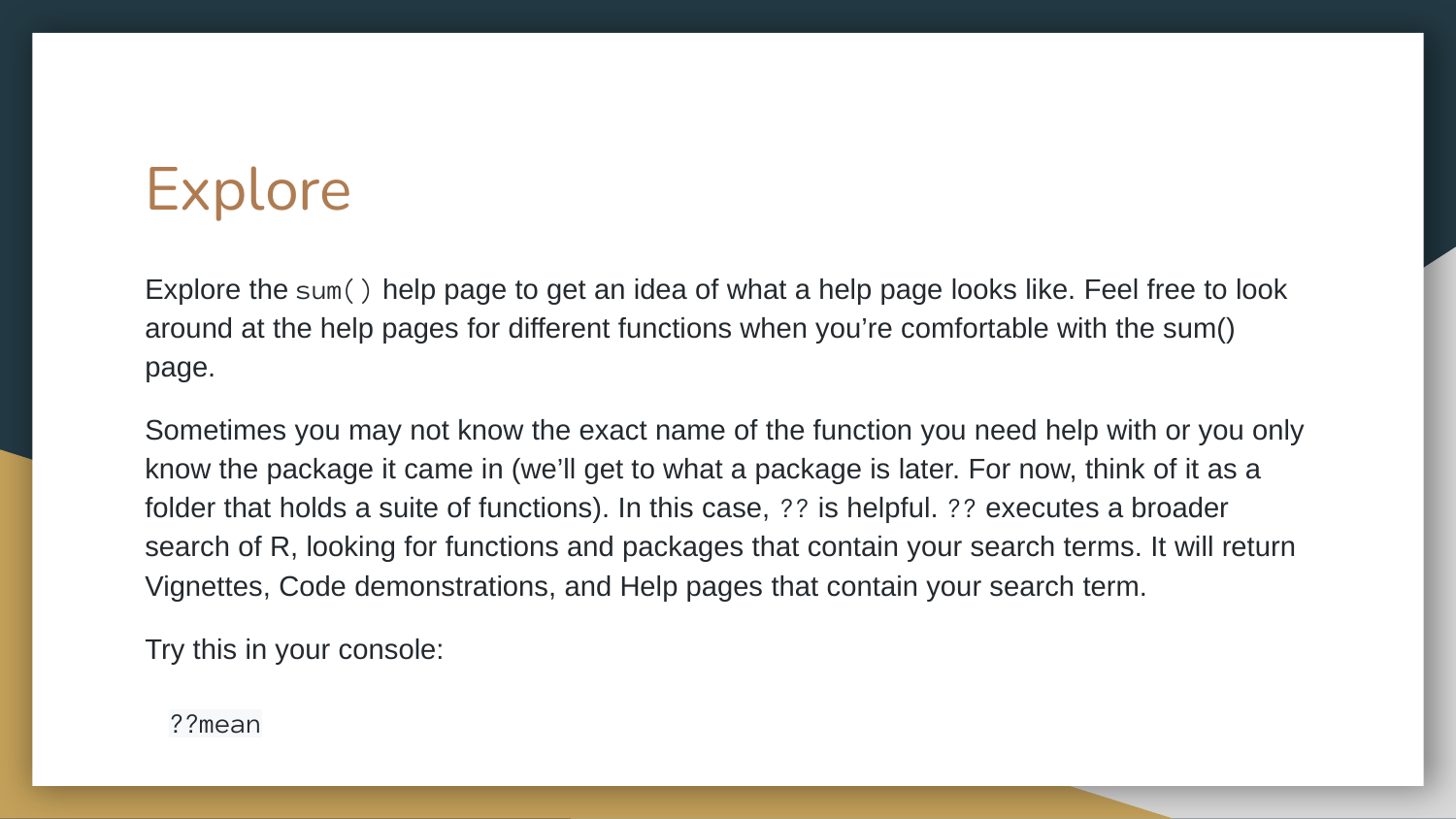

# Explore
Explore the sum() help page to get an idea of what a help page looks like. Feel free to look around at the help pages for different functions when you’re comfortable with the sum() page.
Sometimes you may not know the exact name of the function you need help with or you only know the package it came in (we’ll get to what a package is later. For now, think of it as a folder that holds a suite of functions). In this case, ?? is helpful. ?? executes a broader search of R, looking for functions and packages that contain your search terms. It will return Vignettes, Code demonstrations, and Help pages that contain your search term.
Try this in your console:
??mean